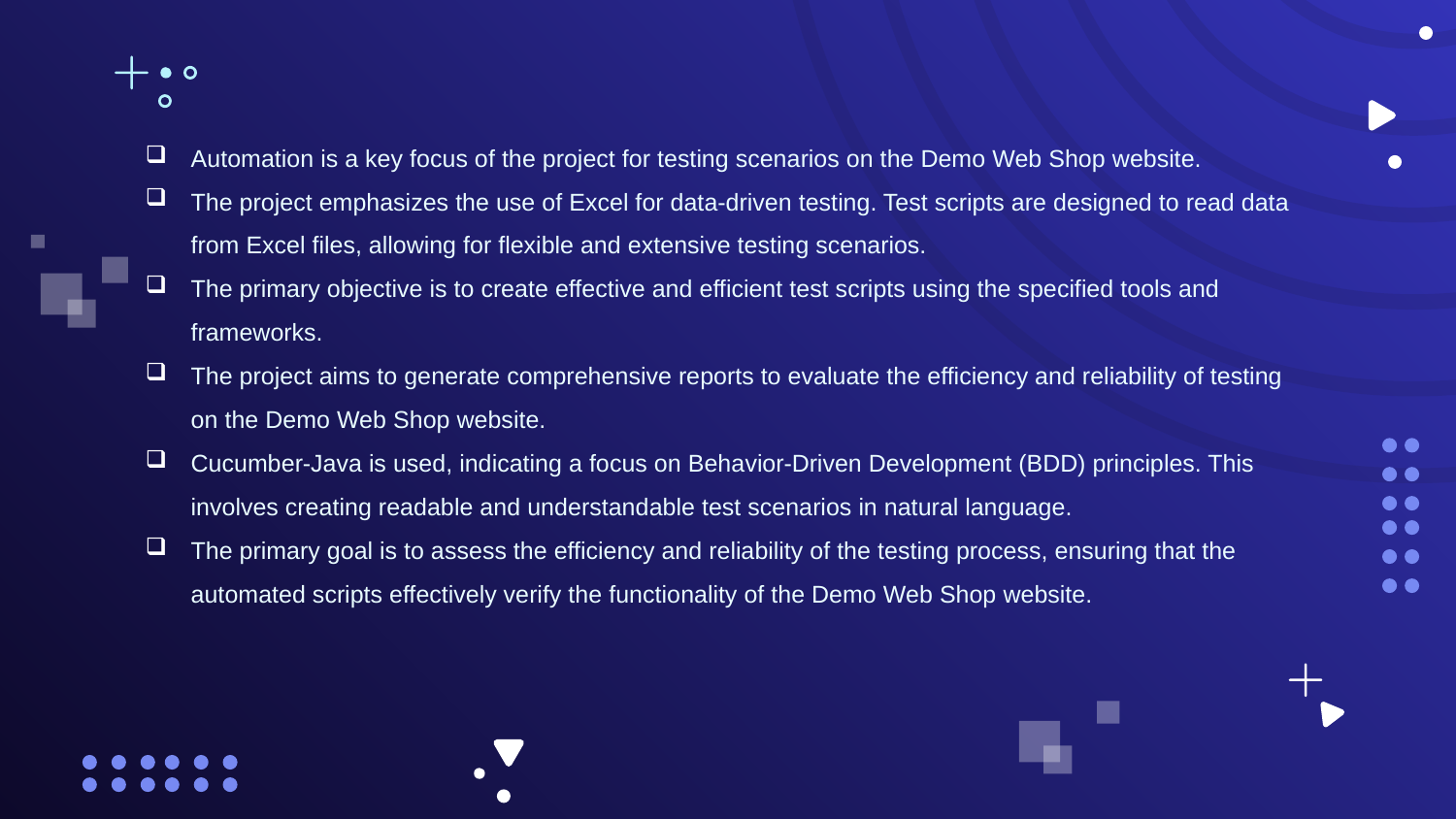

Automation is a key focus of the project for testing scenarios on the Demo Web Shop website.
The project emphasizes the use of Excel for data-driven testing. Test scripts are designed to read data from Excel files, allowing for flexible and extensive testing scenarios.
The primary objective is to create effective and efficient test scripts using the specified tools and frameworks.
The project aims to generate comprehensive reports to evaluate the efficiency and reliability of testing on the Demo Web Shop website.
Cucumber-Java is used, indicating a focus on Behavior-Driven Development (BDD) principles. This involves creating readable and understandable test scenarios in natural language.
The primary goal is to assess the efficiency and reliability of the testing process, ensuring that the automated scripts effectively verify the functionality of the Demo Web Shop website.